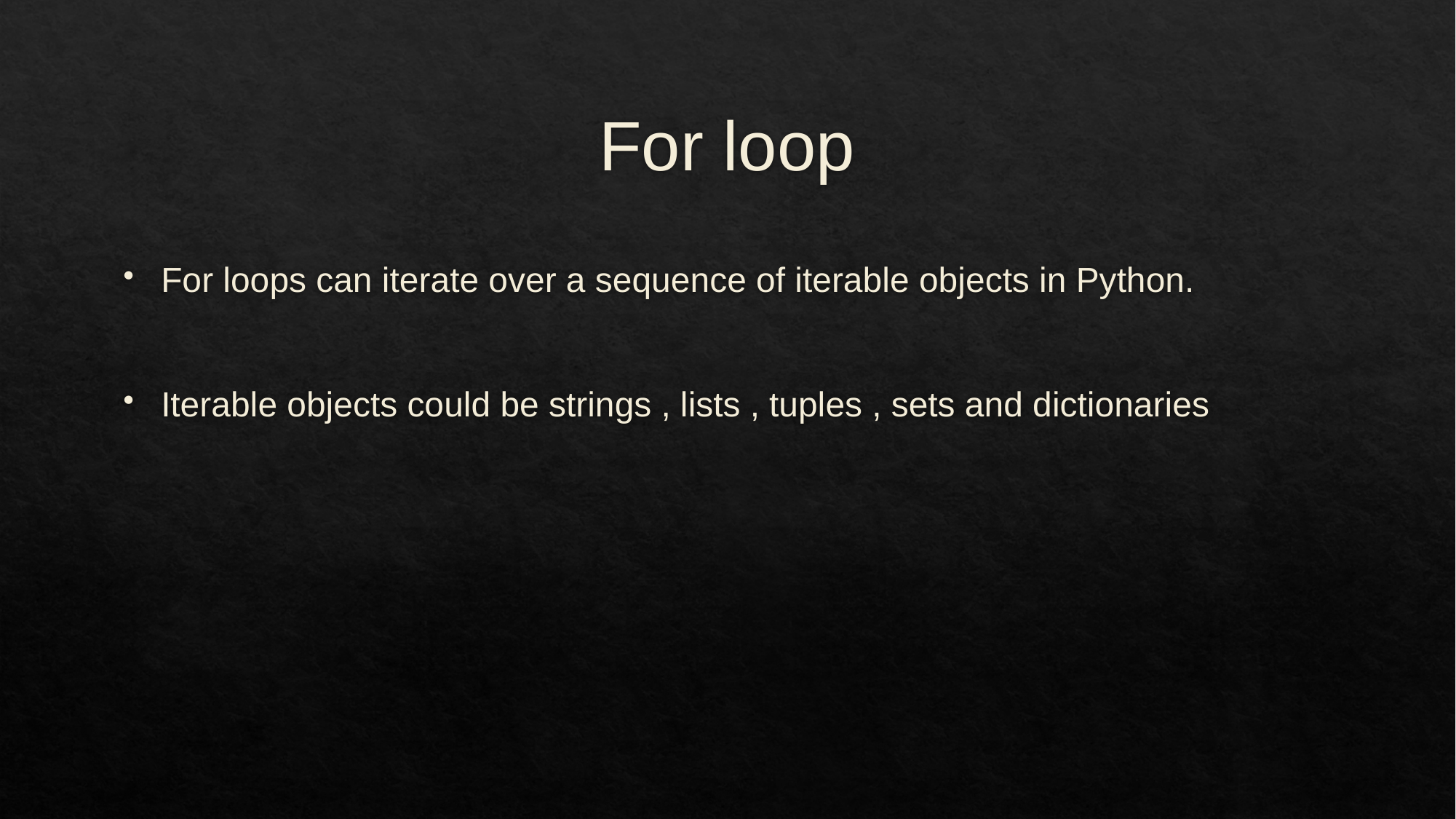

# For loop
For loops can iterate over a sequence of iterable objects in Python.

Iterable objects could be strings , lists , tuples , sets and dictionaries